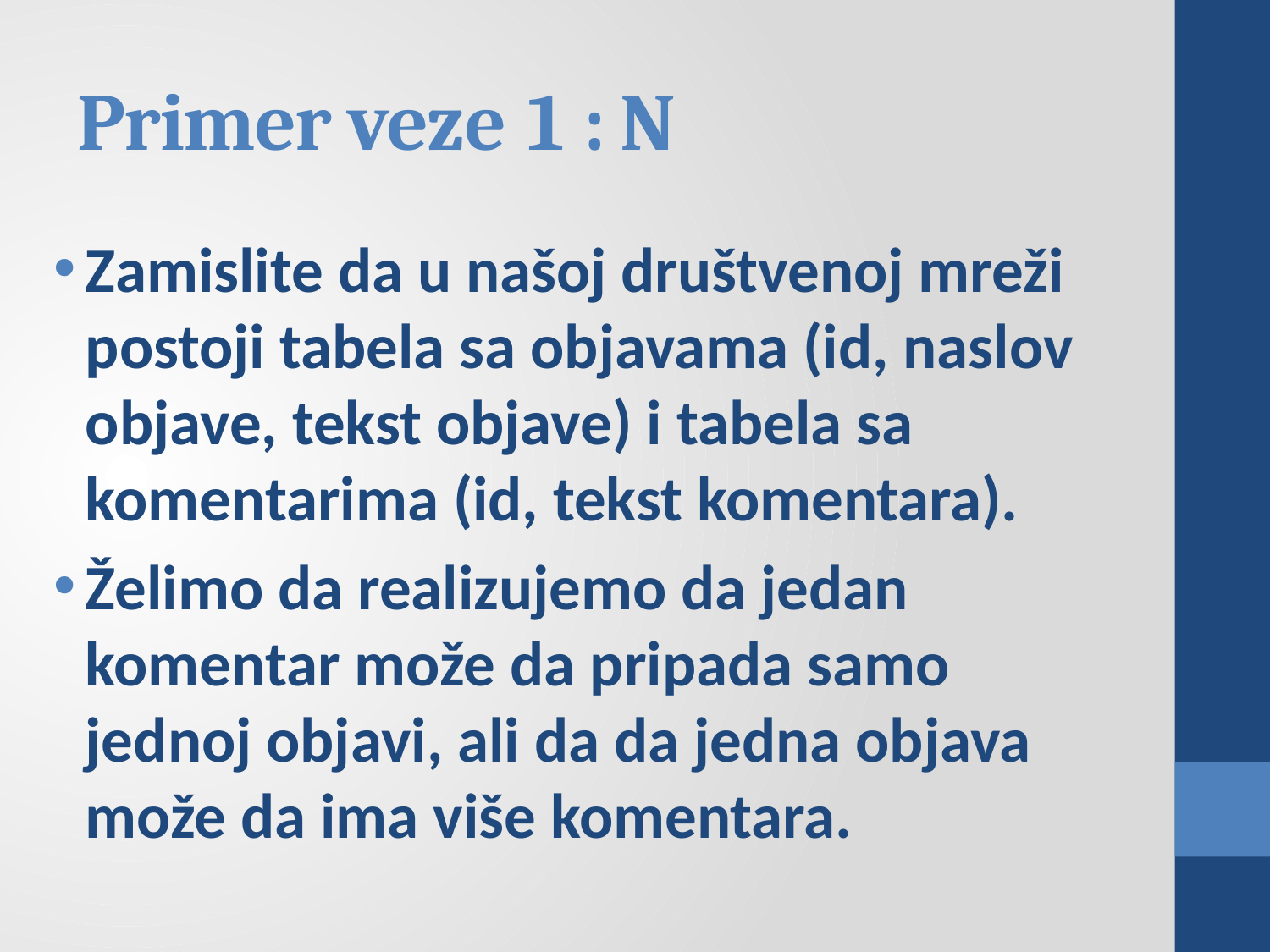

# Primer veze 1 : N
Zamislite da u našoj društvenoj mreži postoji tabela sa objavama (id, naslov objave, tekst objave) i tabela sa komentarima (id, tekst komentara).
Želimo da realizujemo da jedan komentar može da pripada samo jednoj objavi, ali da da jedna objava može da ima više komentara.